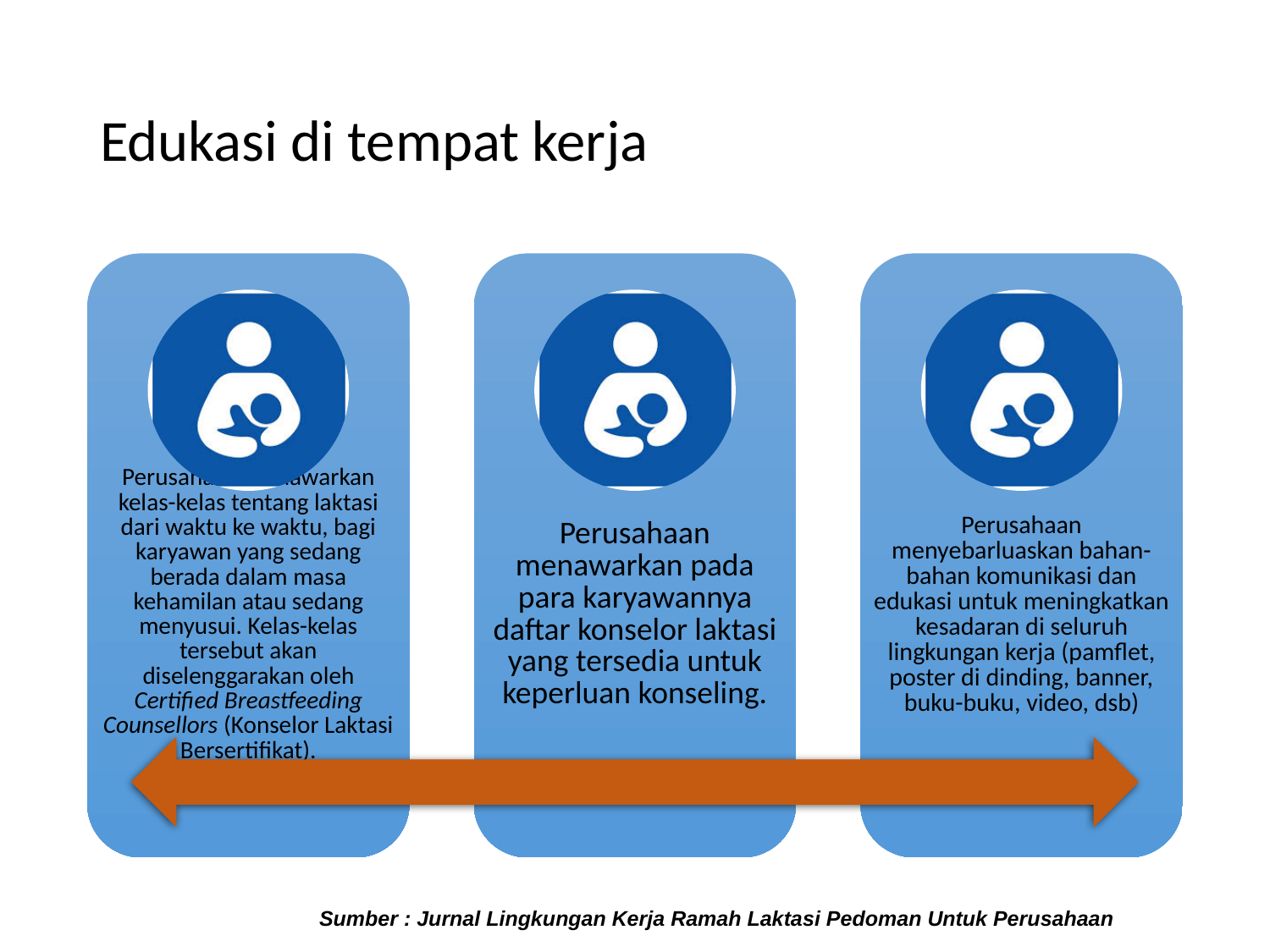

# Edukasi di tempat kerja
Perusahaan menawarkan kelas-kelas tentang laktasi dari waktu ke waktu, bagi karyawan yang sedang berada dalam masa kehamilan atau sedang menyusui. Kelas-kelas tersebut akan diselenggarakan oleh Certified Breastfeeding Counsellors (Konselor Laktasi Bersertifikat).
Perusahaan menawarkan pada para karyawannya daftar konselor laktasi yang tersedia untuk keperluan konseling.
Perusahaan menyebarluaskan bahan-bahan komunikasi dan edukasi untuk meningkatkan kesadaran di seluruh lingkungan kerja (pamflet, poster di dinding, banner, buku-buku, video, dsb)
Sumber : Jurnal Lingkungan Kerja Ramah Laktasi Pedoman Untuk Perusahaan